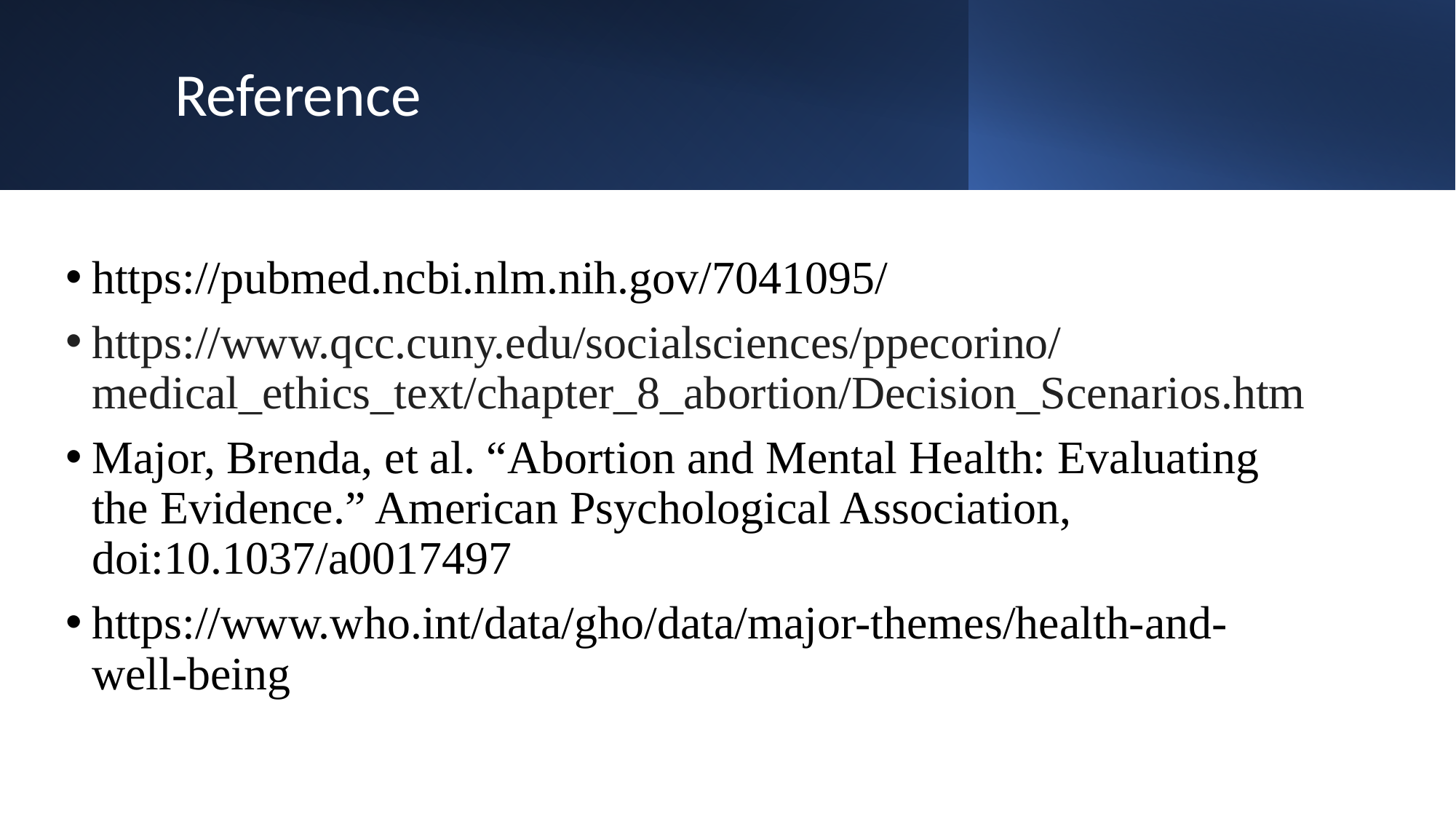

# Reference
https://pubmed.ncbi.nlm.nih.gov/7041095/
https://www.qcc.cuny.edu/socialsciences/ppecorino/medical_ethics_text/chapter_8_abortion/Decision_Scenarios.htm
Major, Brenda, et al. “Abortion and Mental Health: Evaluating the Evidence.” American Psychological Association, doi:10.1037/a0017497
https://www.who.int/data/gho/data/major-themes/health-and-well-being